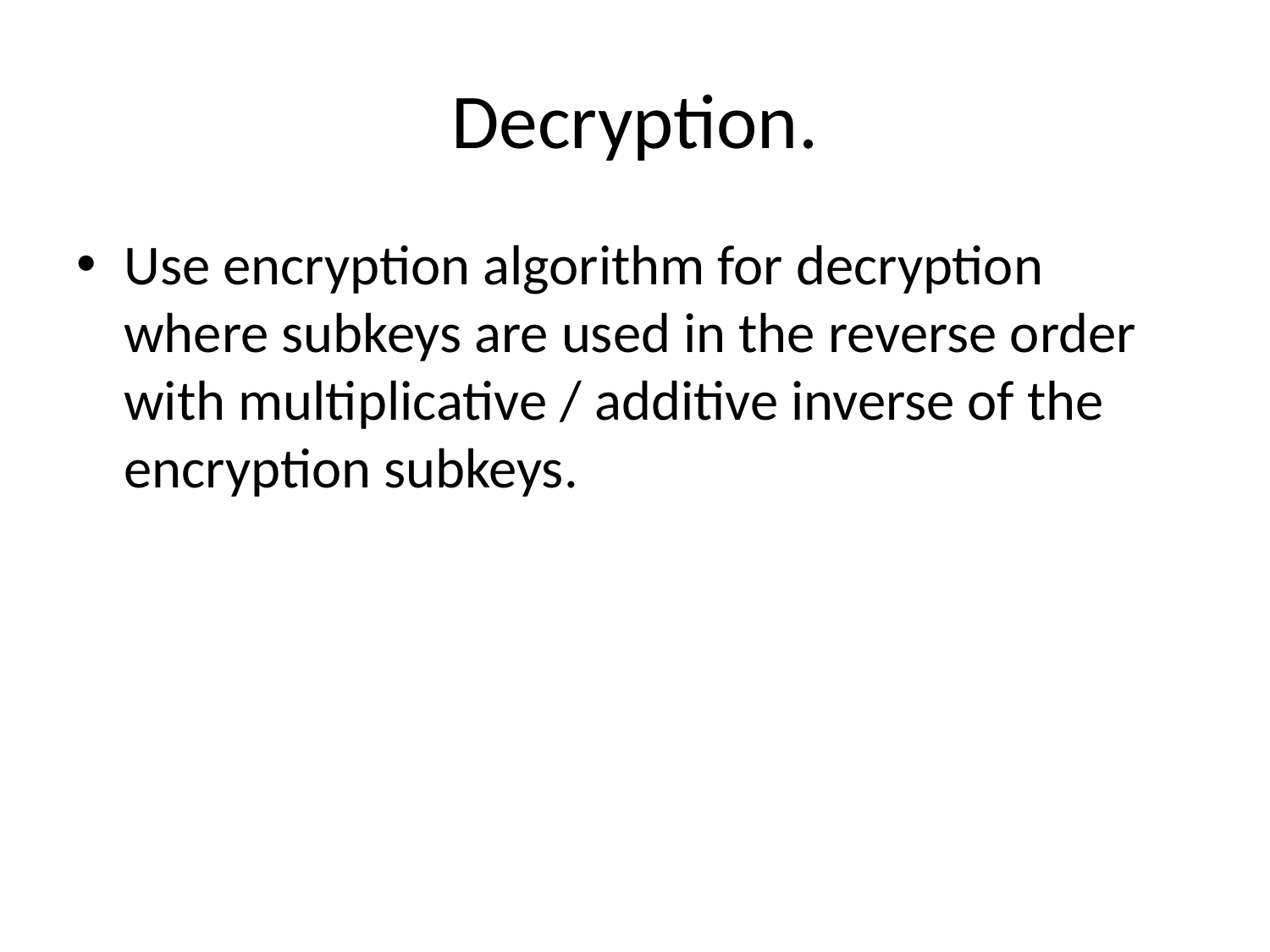

# Decryption.
Use encryption algorithm for decryption where subkeys are used in the reverse order with multiplicative / additive inverse of the encryption subkeys.